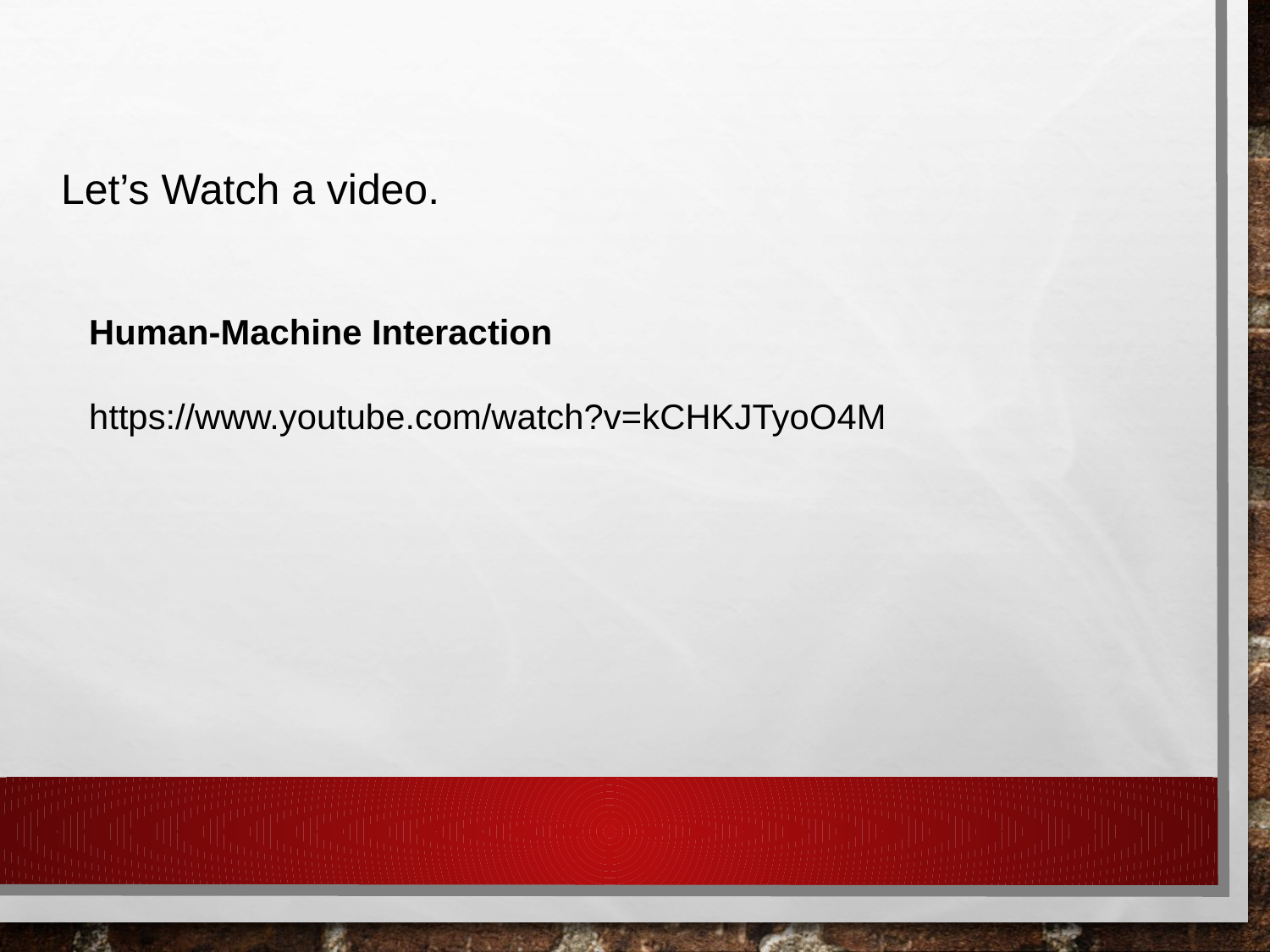

# Let’s Watch a video.

Human-Machine Interaction

https://www.youtube.com/watch?v=kCHKJTyoO4M